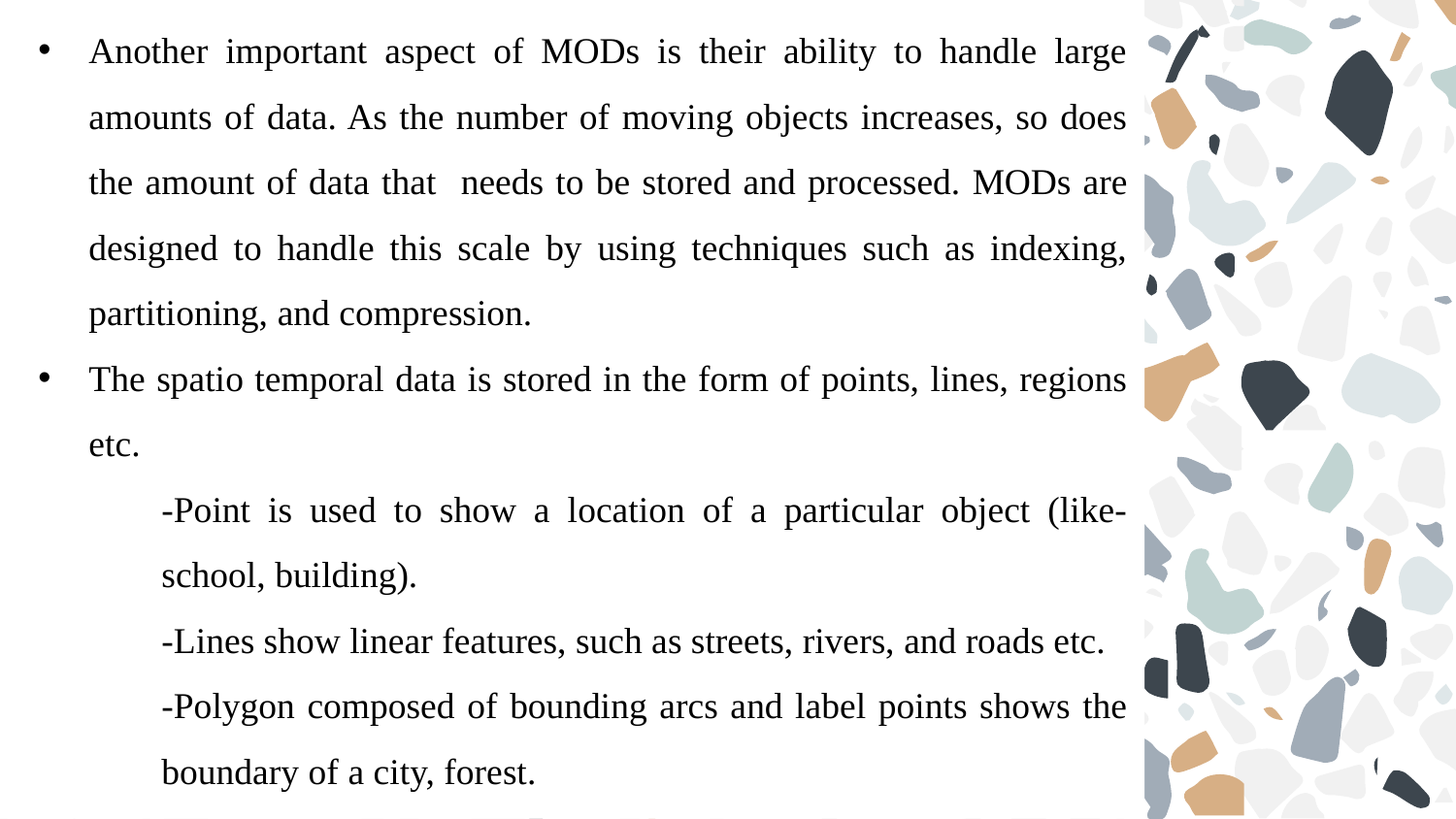

Another important aspect of MODs is their ability to handle large amounts of data. As the number of moving objects increases, so does the amount of data that  needs to be stored and processed. MODs are designed to handle this scale by using techniques such as indexing, partitioning, and compression.
The spatio temporal data is stored in the form of points, lines, regions etc.
	-Point is used to show a location of a particular object (like-	school, building).
	-Lines show linear features, such as streets, rivers, and roads etc.
	-Polygon composed of bounding arcs and label points shows the 	boundary of a city, forest.